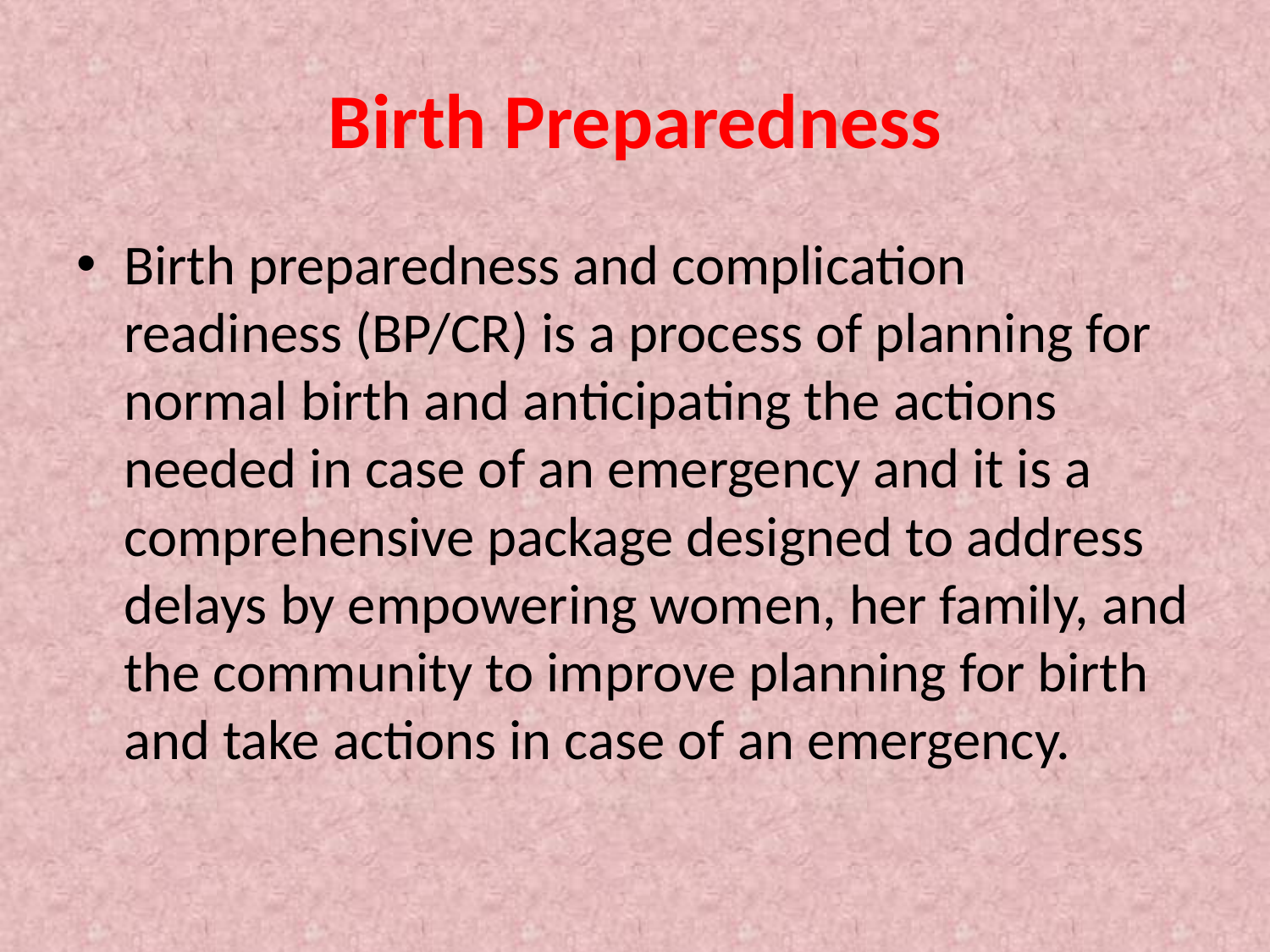

# Birth Preparedness
Birth preparedness and complication readiness (BP/CR) is a process of planning for normal birth and anticipating the actions needed in case of an emergency and it is a comprehensive package designed to address delays by empowering women, her family, and the community to improve planning for birth and take actions in case of an emergency.